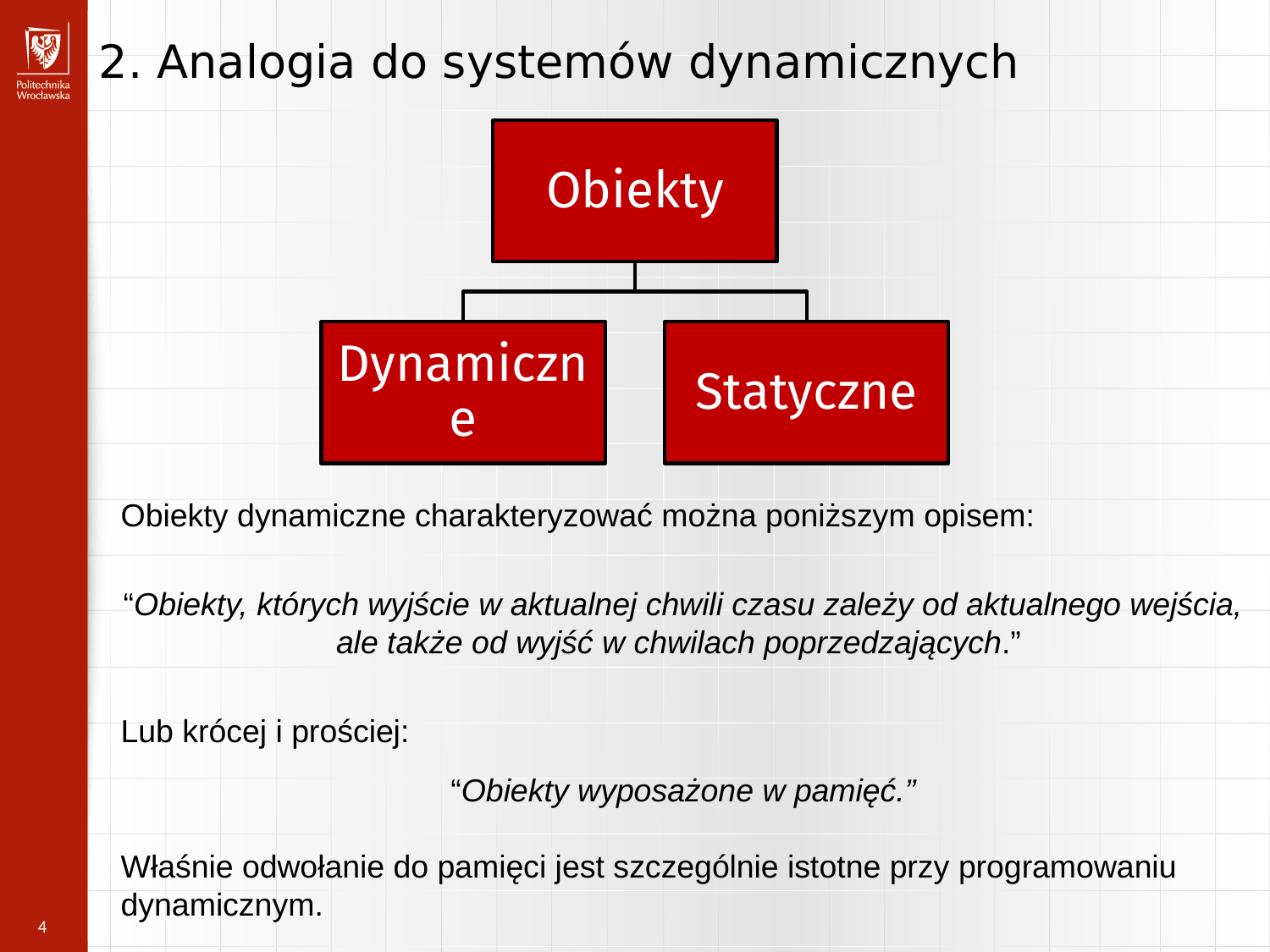

2. Analogia do systemów dynamicznych
Obiekty
Dynamiczne
Statyczne
Obiekty dynamiczne charakteryzować można poniższym opisem:

“Obiekty, których wyjście w aktualnej chwili czasu zależy od aktualnego wejścia, ale także od wyjść w chwilach poprzedzających.”

Lub krócej i prościej:

“Obiekty wyposażone w pamięć.”

Właśnie odwołanie do pamięci jest szczególnie istotne przy programowaniu dynamicznym.